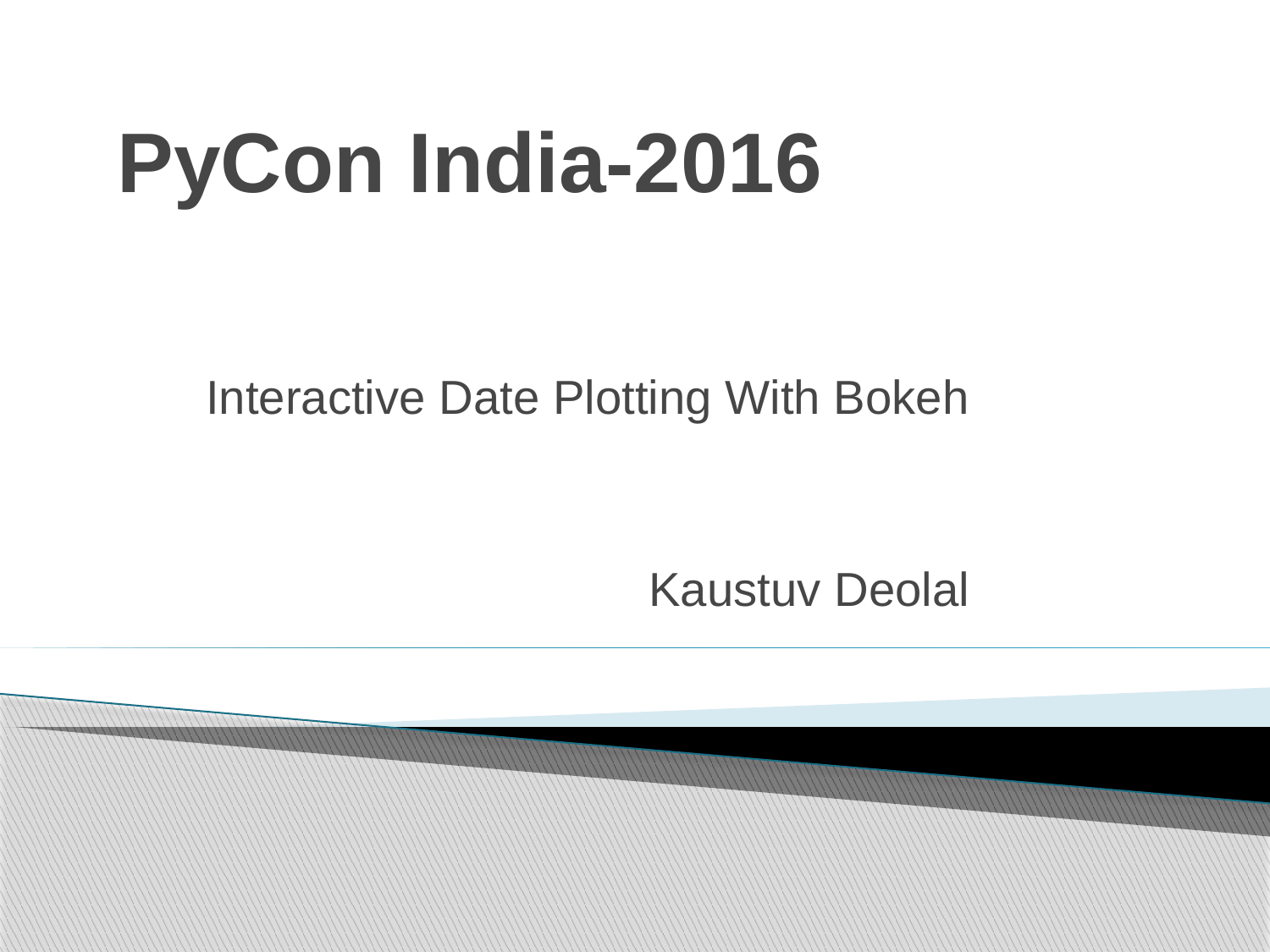

# PyCon India-2016

Interactive Date Plotting With Bokeh

Kaustuv Deolal